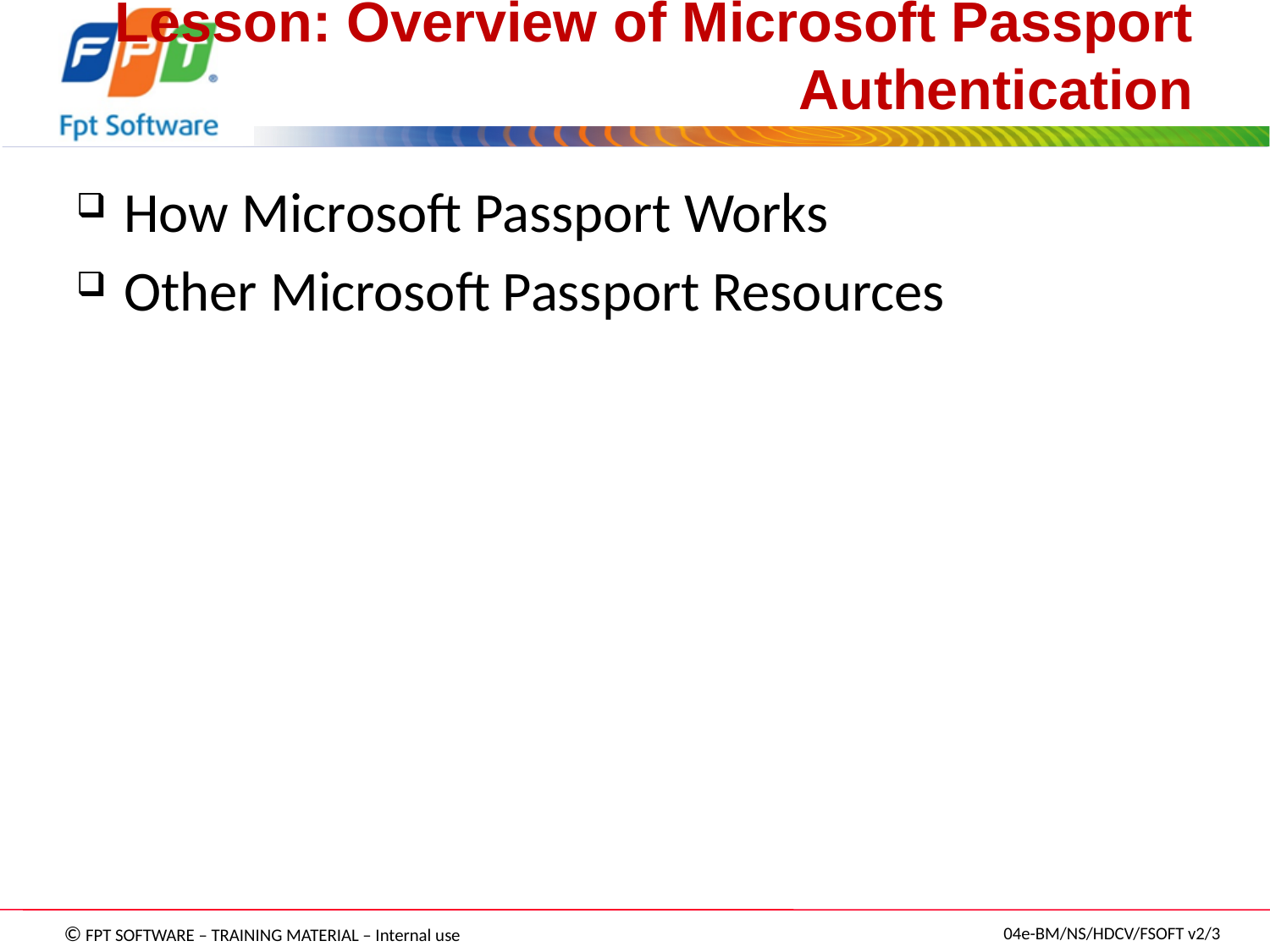

# Lesson: Overview of Microsoft Passport Authentication
How Microsoft Passport Works
Other Microsoft Passport Resources